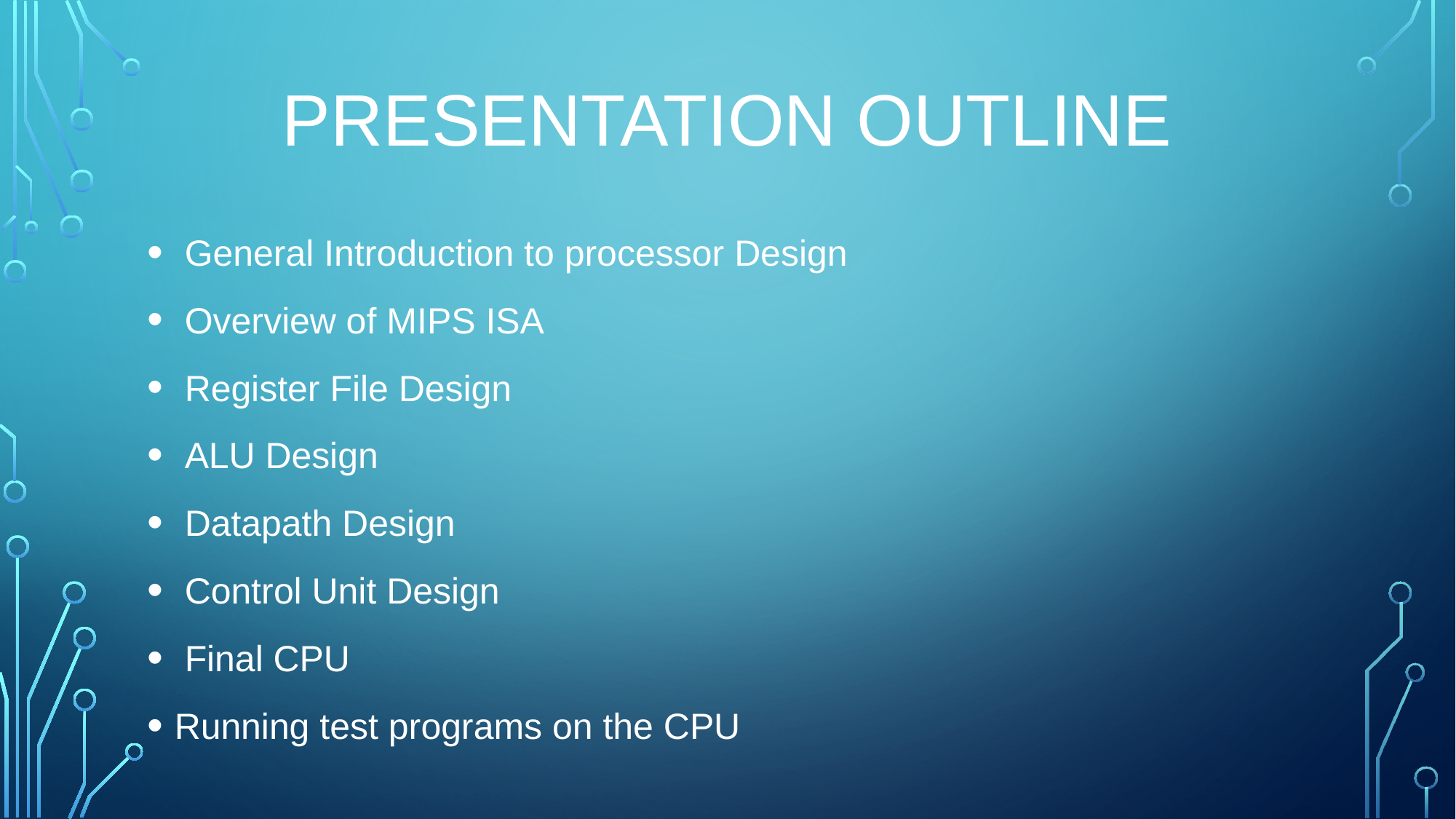

# Presentation Outline
 General Introduction to processor Design
 Overview of MIPS ISA
 Register File Design
 ALU Design
 Datapath Design
 Control Unit Design
 Final CPU
Running test programs on the CPU